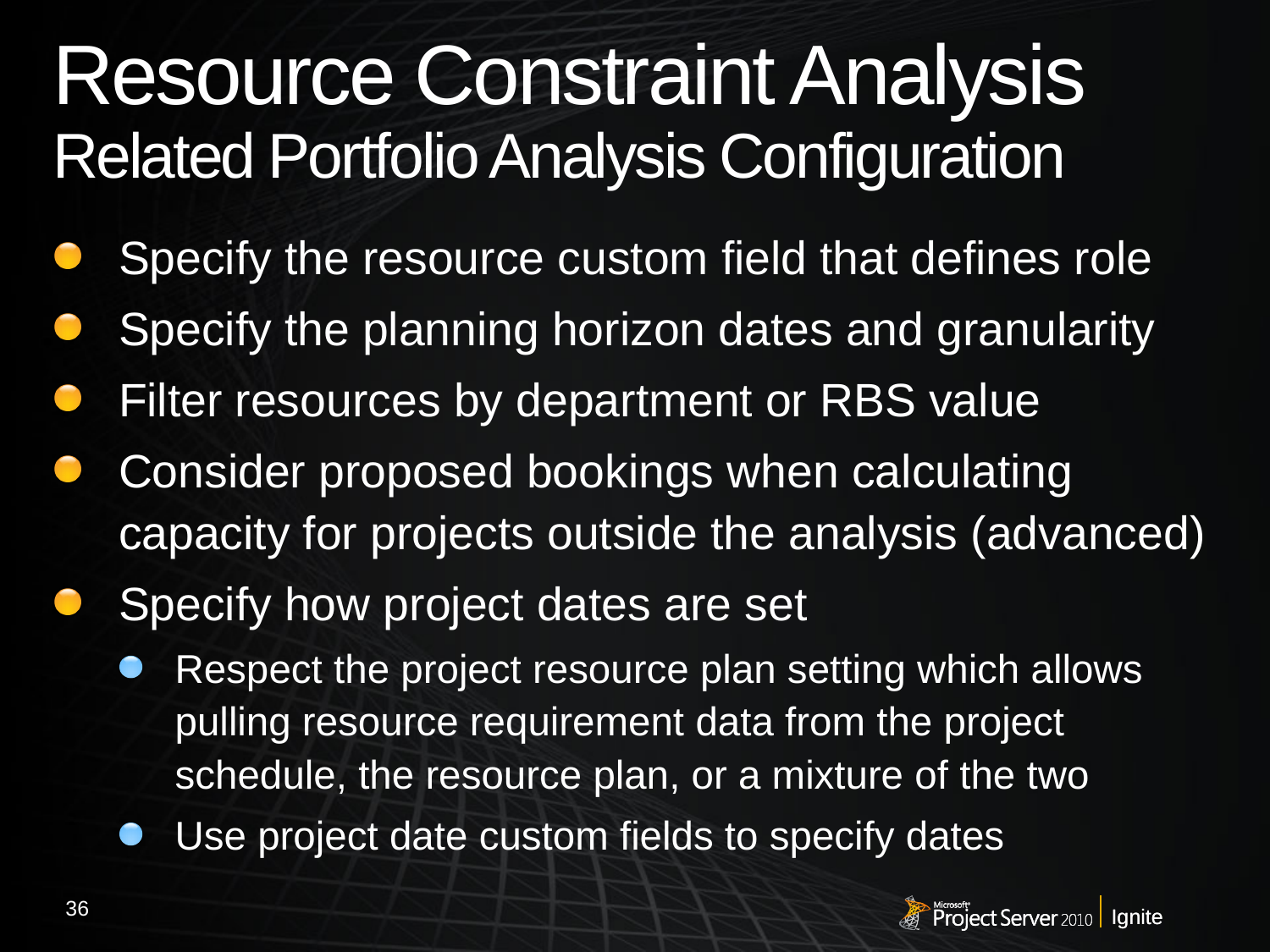

# Resource Constraint Analysis Related Portfolio Analysis Configuration
Specify the resource custom field that defines role
Specify the planning horizon dates and granularity
Filter resources by department or RBS value
Consider proposed bookings when calculating capacity for projects outside the analysis (advanced)
Specify how project dates are set
Respect the project resource plan setting which allows pulling resource requirement data from the project schedule, the resource plan, or a mixture of the two
Use project date custom fields to specify dates

36